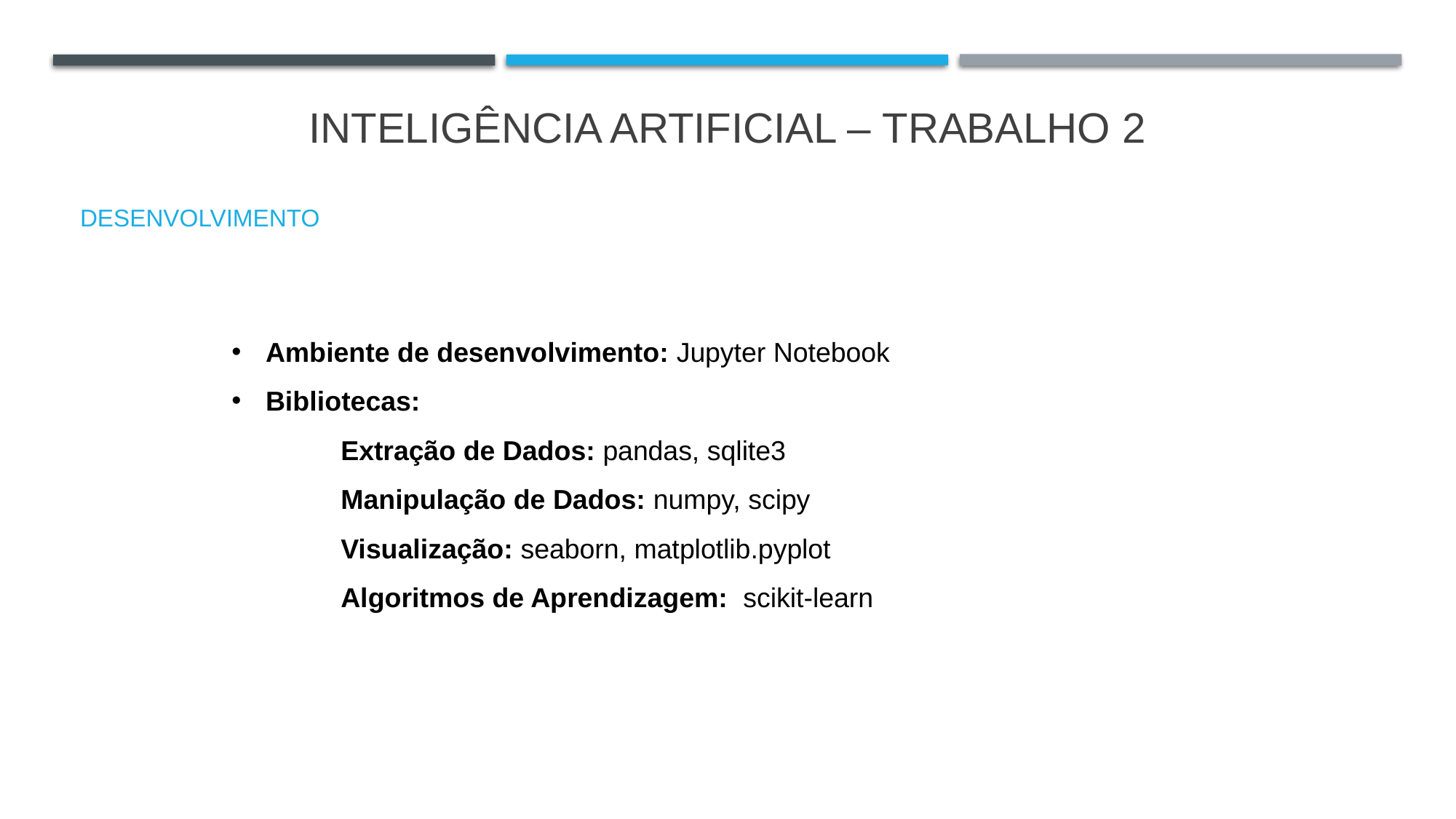

INTELIGÊNCIA ARTIFICIAL – TRABALHO 2
DESENVOLVIMENTO
Ambiente de desenvolvimento: Jupyter Notebook
Bibliotecas:
	Extração de Dados: pandas, sqlite3
	Manipulação de Dados: numpy, scipy
	Visualização: seaborn, matplotlib.pyplot
	Algoritmos de Aprendizagem:  scikit-learn